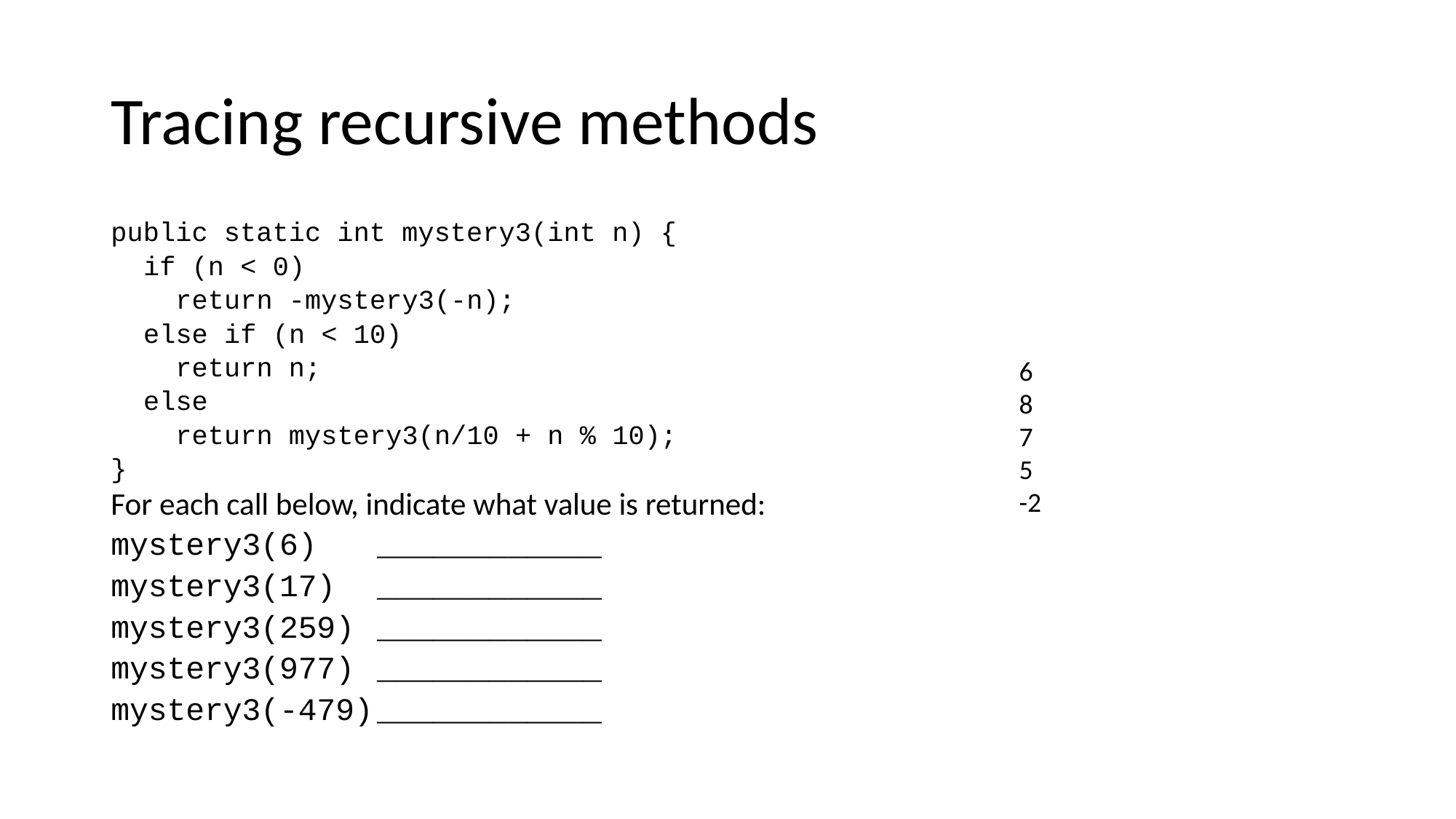

# Tracing recursive methods
public static int mystery3(int n) {
  if (n < 0)
    return -mystery3(-n);
  else if (n < 10)
    return n;
  else
    return mystery3(n/10 + n % 10);
}
For each call below, indicate what value is returned:
mystery3(6)		____________
mystery3(17)		____________
mystery3(259)		____________
mystery3(977)		____________
mystery3(-479)		____________

6
8
7
5
-2